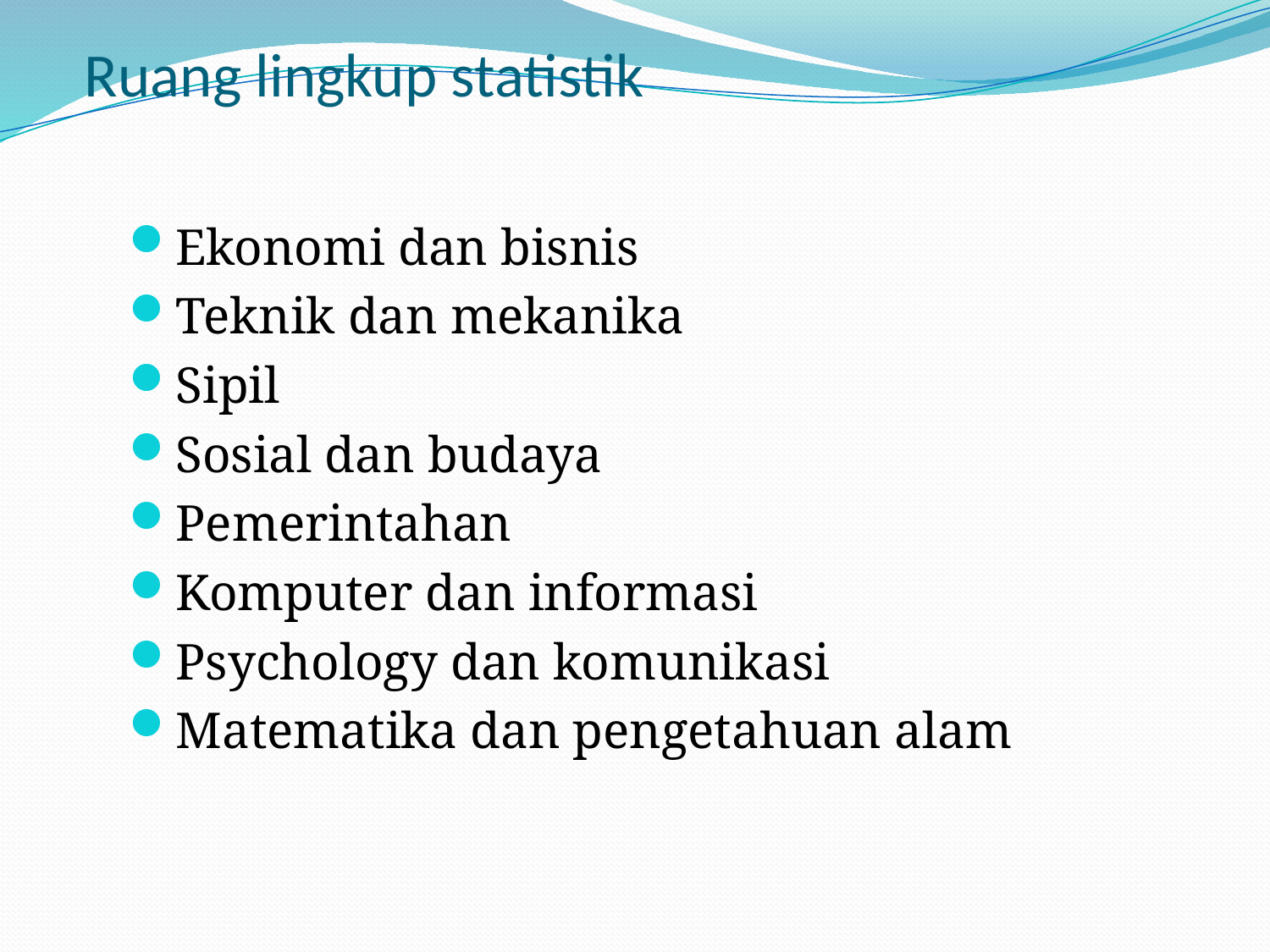

# Ruang lingkup statistik
Ekonomi dan bisnis
Teknik dan mekanika
Sipil
Sosial dan budaya
Pemerintahan
Komputer dan informasi
Psychology dan komunikasi
Matematika dan pengetahuan alam